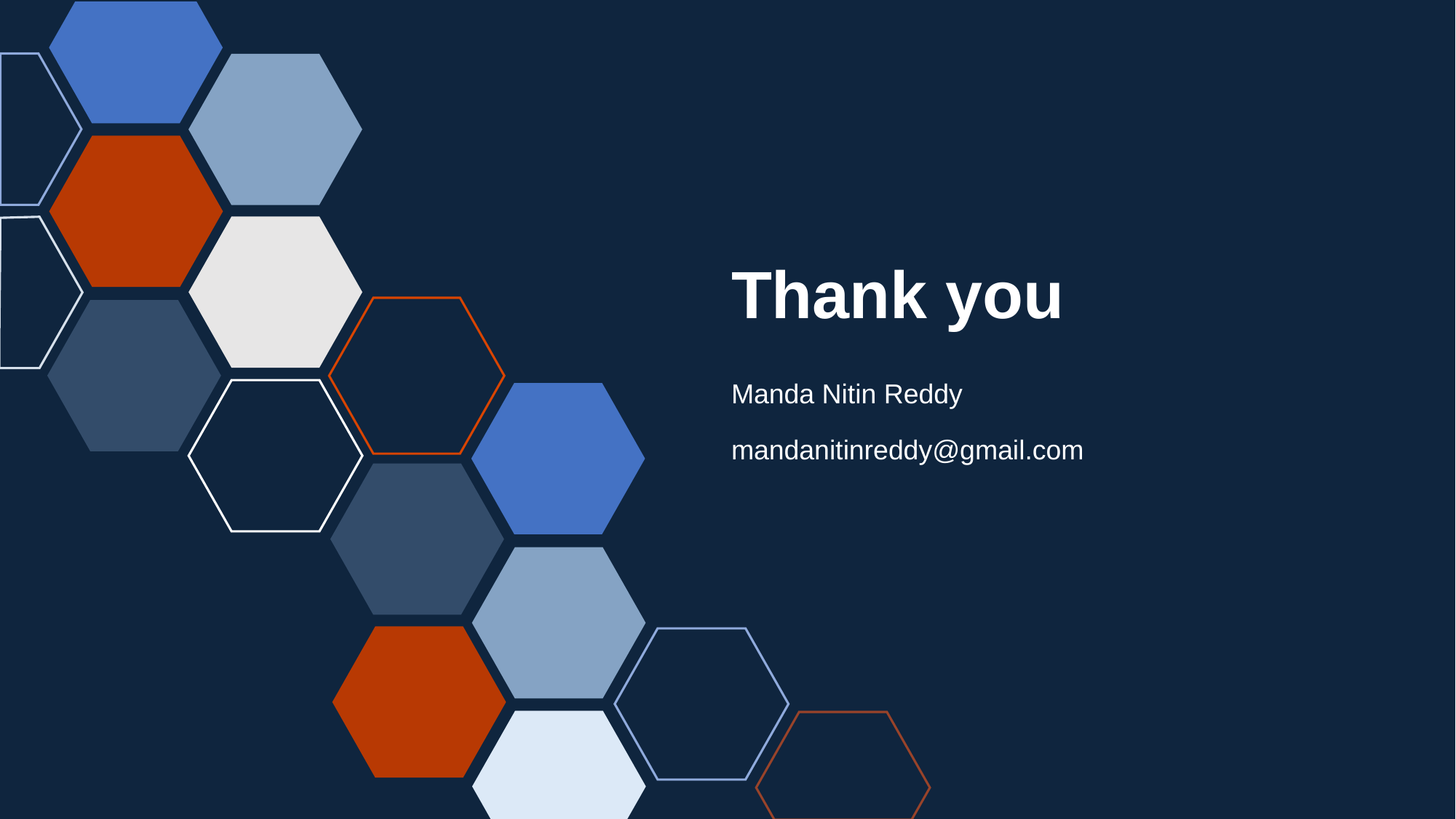

# Thank you
Manda Nitin Reddy
mandanitinreddy@gmail.com